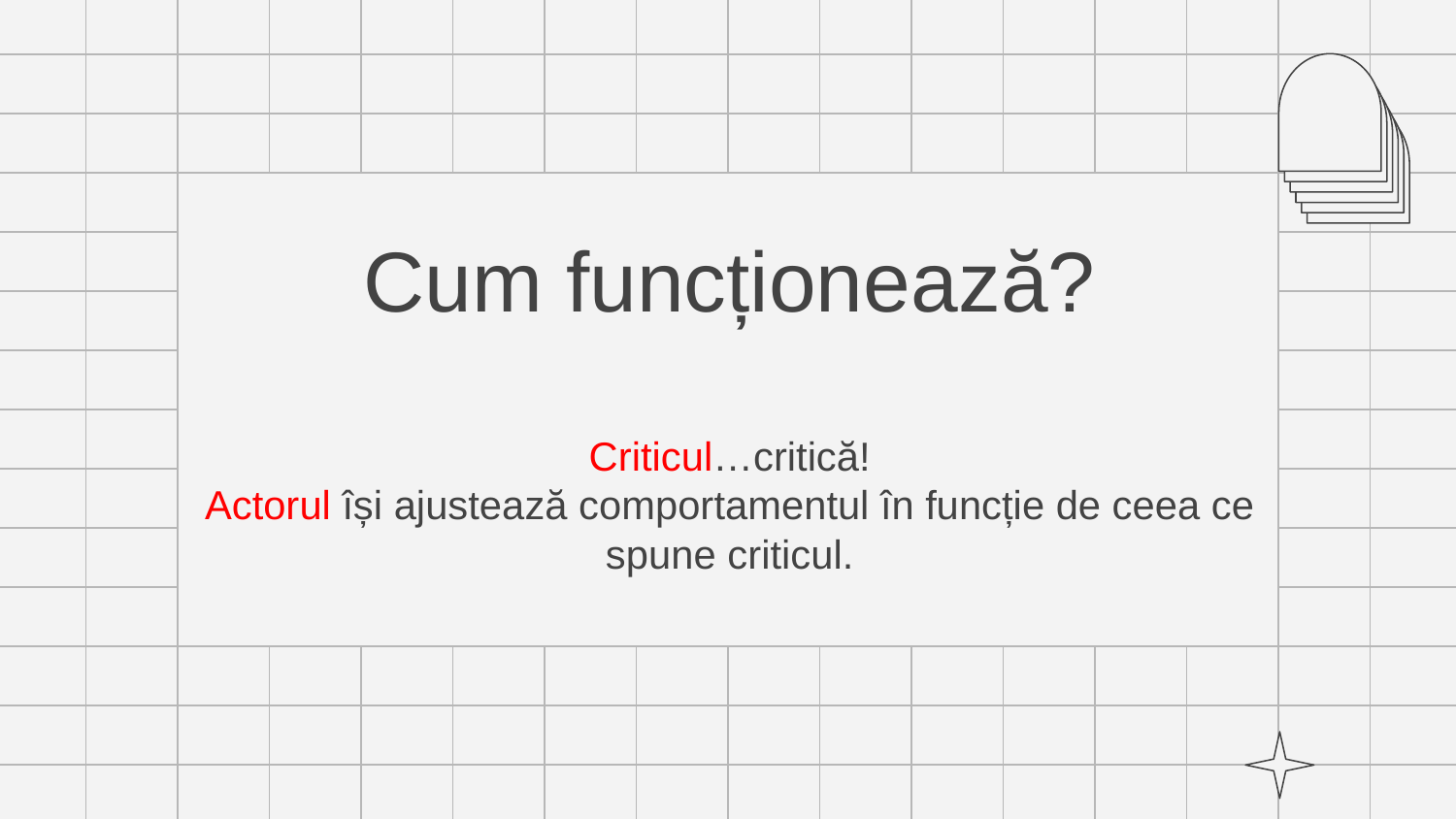

# Cum funcționează? Criticul…critică! Actorul își ajustează comportamentul în funcție de ceea ce spune criticul.